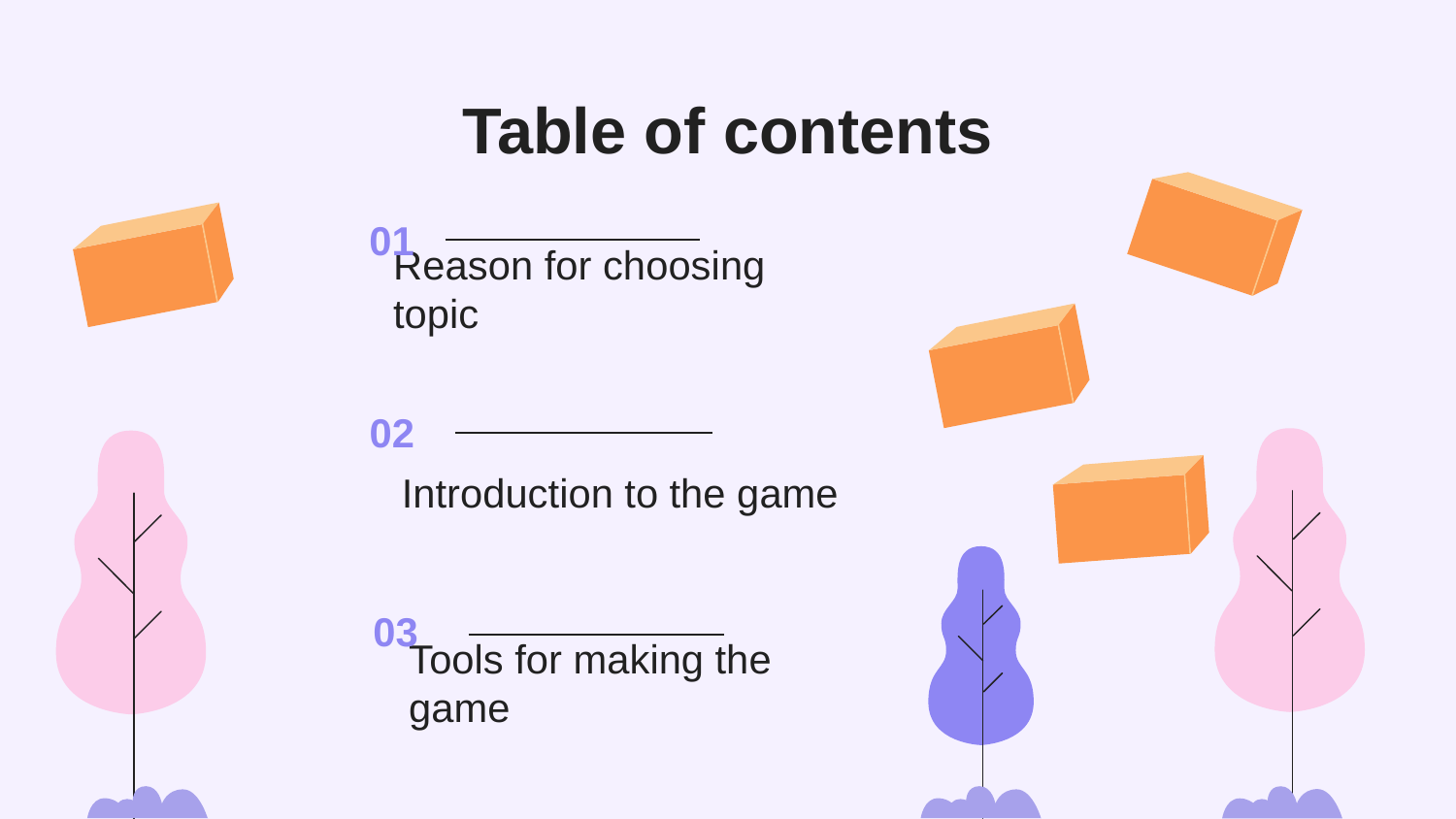

Table of contents

01

# Reason for choosing topic

02

Introduction to the game

03
Tools for making the game